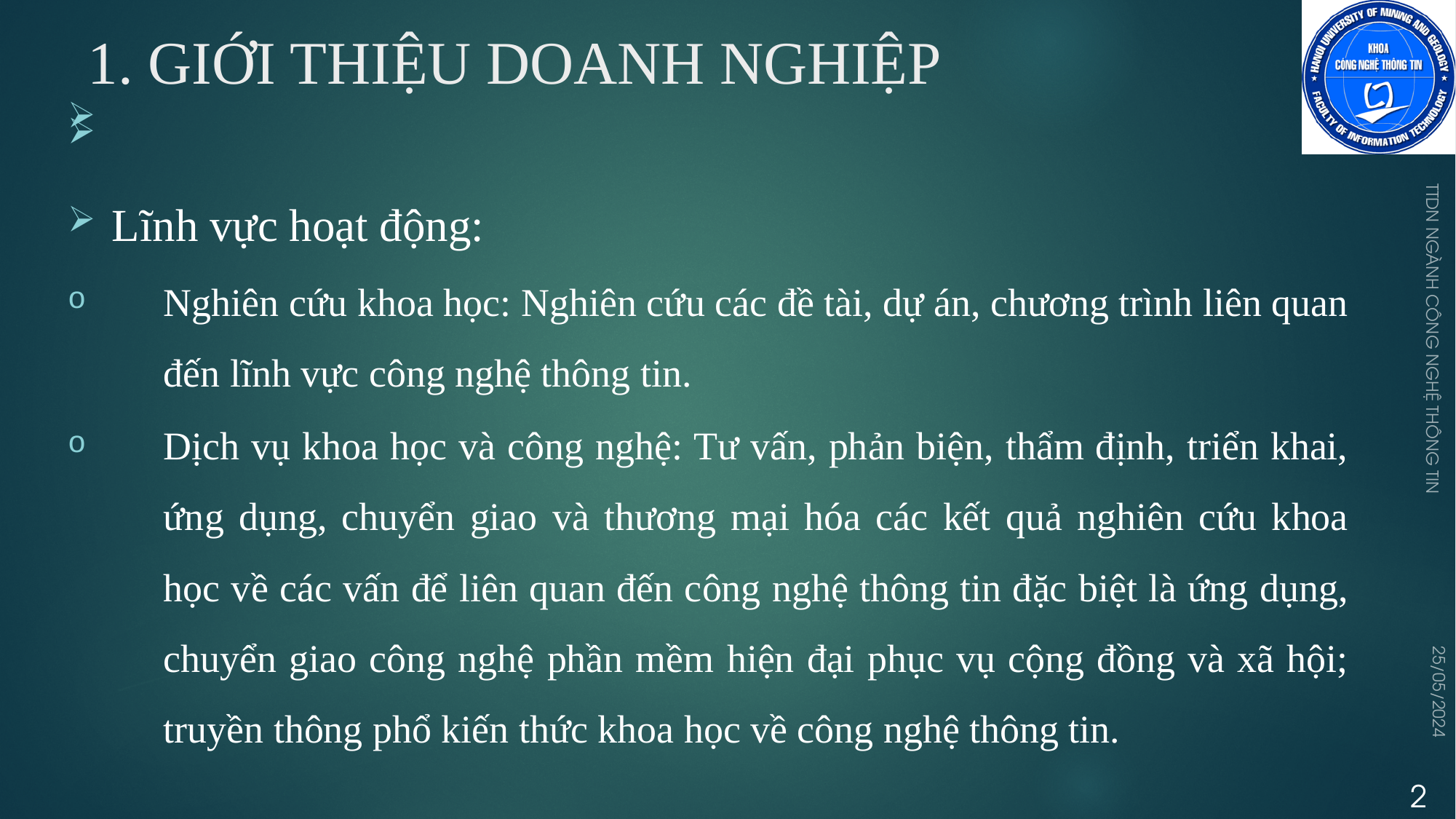

# 1. GIỚI THIỆU DOANH NGHIỆP
Tên công ty: Viện công nghệ thông tin T3H
Website:  https://t3h.com.vn/
Lĩnh vực hoạt động:
Nghiên cứu khoa học: Nghiên cứu các đề tài, dự án, chương trình liên quan đến lĩnh vực công nghệ thông tin.
Dịch vụ khoa học và công nghệ: Tư vấn, phản biện, thẩm định, triển khai, ứng dụng, chuyển giao và thương mại hóa các kết quả nghiên cứu khoa học về các vấn để liên quan đến công nghệ thông tin đặc biệt là ứng dụng, chuyển giao công nghệ phần mềm hiện đại phục vụ cộng đồng và xã hội; truyền thông phổ kiến thức khoa học về công nghệ thông tin.

TTDN NGÀNH CÔNG NGHỆ THÔNG TIN
25/05/2024
2